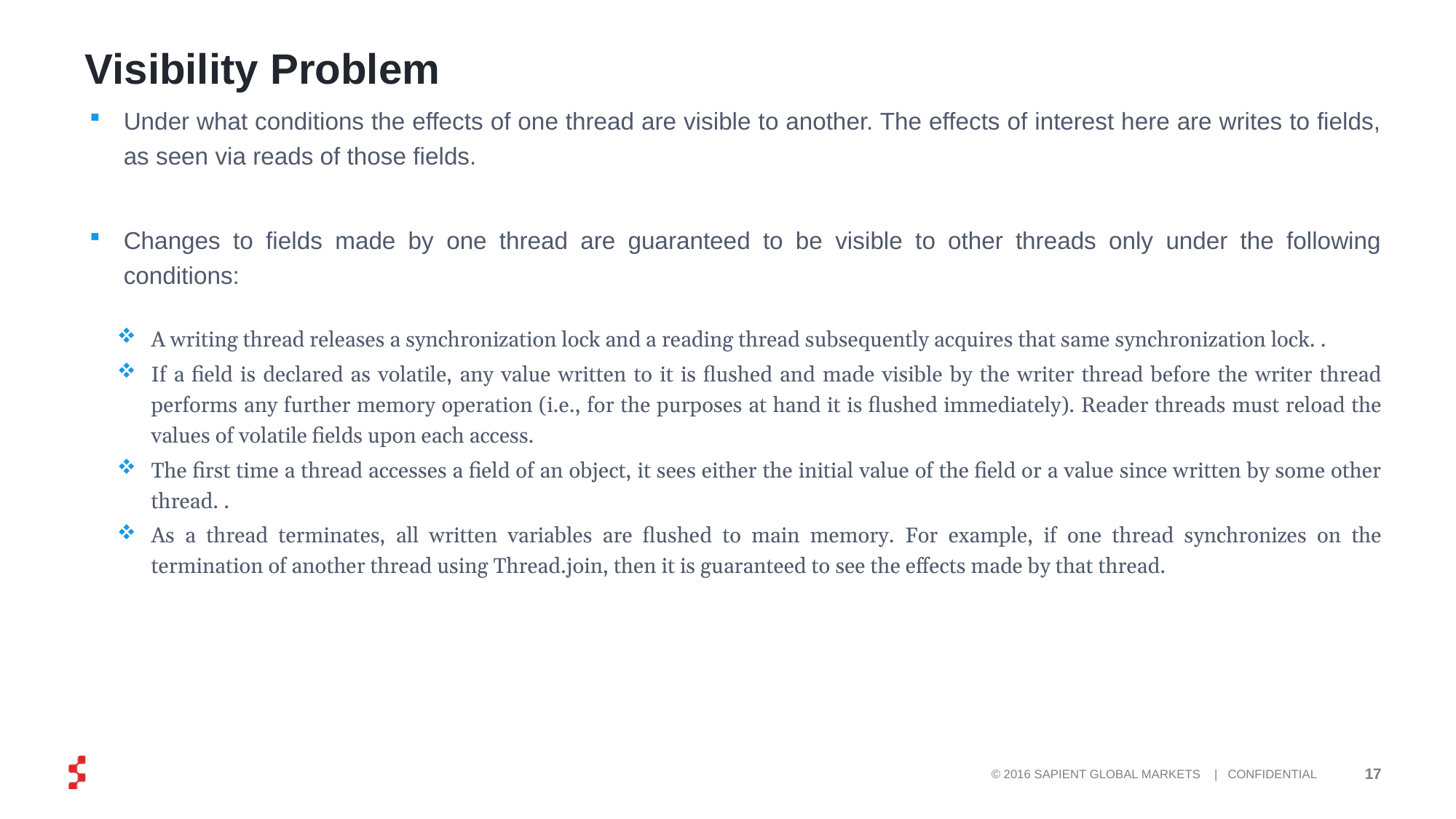

# Visibility Problem
Under what conditions the effects of one thread are visible to another. The effects of interest here are writes to fields, as seen via reads of those fields.

Changes to fields made by one thread are guaranteed to be visible to other threads only under the following conditions:

A writing thread releases a synchronization lock and a reading thread subsequently acquires that same synchronization lock. .
If a field is declared as volatile, any value written to it is flushed and made visible by the writer thread before the writer thread performs any further memory operation (i.e., for the purposes at hand it is flushed immediately). Reader threads must reload the values of volatile fields upon each access.
The first time a thread accesses a field of an object, it sees either the initial value of the field or a value since written by some other thread. .
As a thread terminates, all written variables are flushed to main memory. For example, if one thread synchronizes on the termination of another thread using Thread.join, then it is guaranteed to see the effects made by that thread.